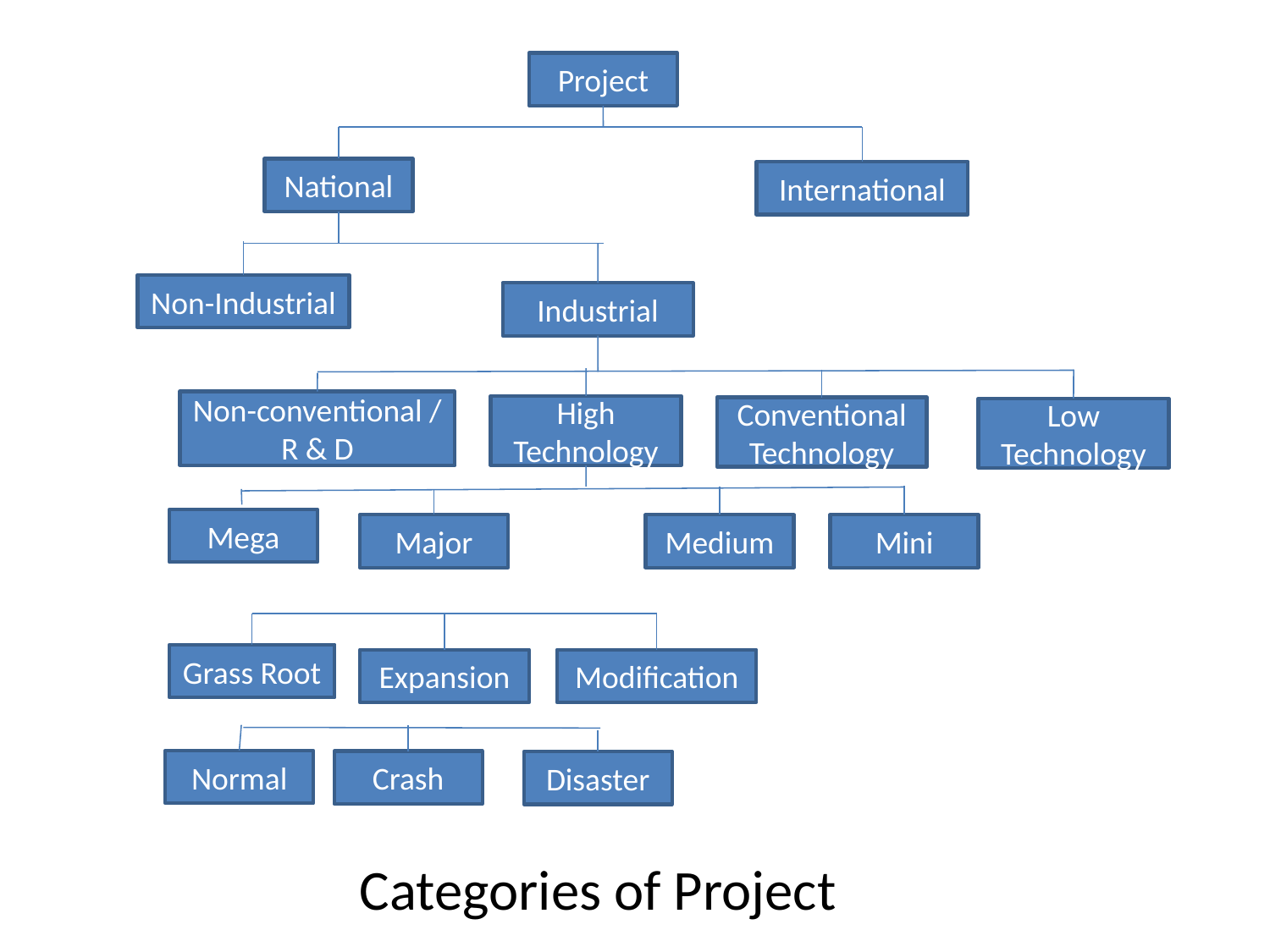

Project
National
International
Non-Industrial
Industrial
Non-conventional / R & D
High Technology
Conventional Technology
Low Technology
Mega
Major
Medium
Mini
Grass Root
Expansion
Modification
Normal
Crash
Disaster
Categories of Project